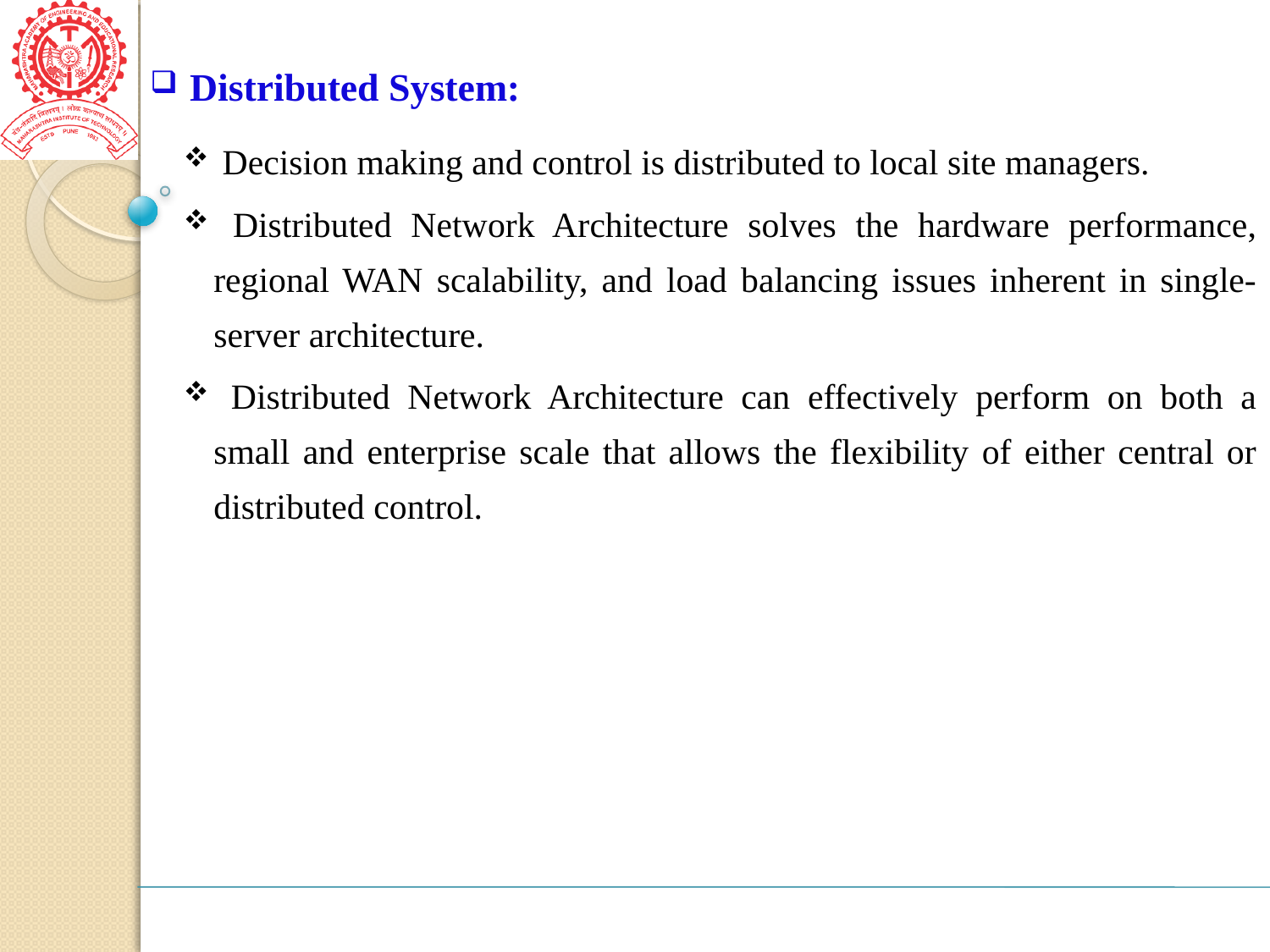

Distributed System:
 Decision making and control is distributed to local site managers.
 Distributed Network Architecture solves the hardware performance, regional WAN scalability, and load balancing issues inherent in single-server architecture.
 Distributed Network Architecture can effectively perform on both a small and enterprise scale that allows the flexibility of either central or distributed control.